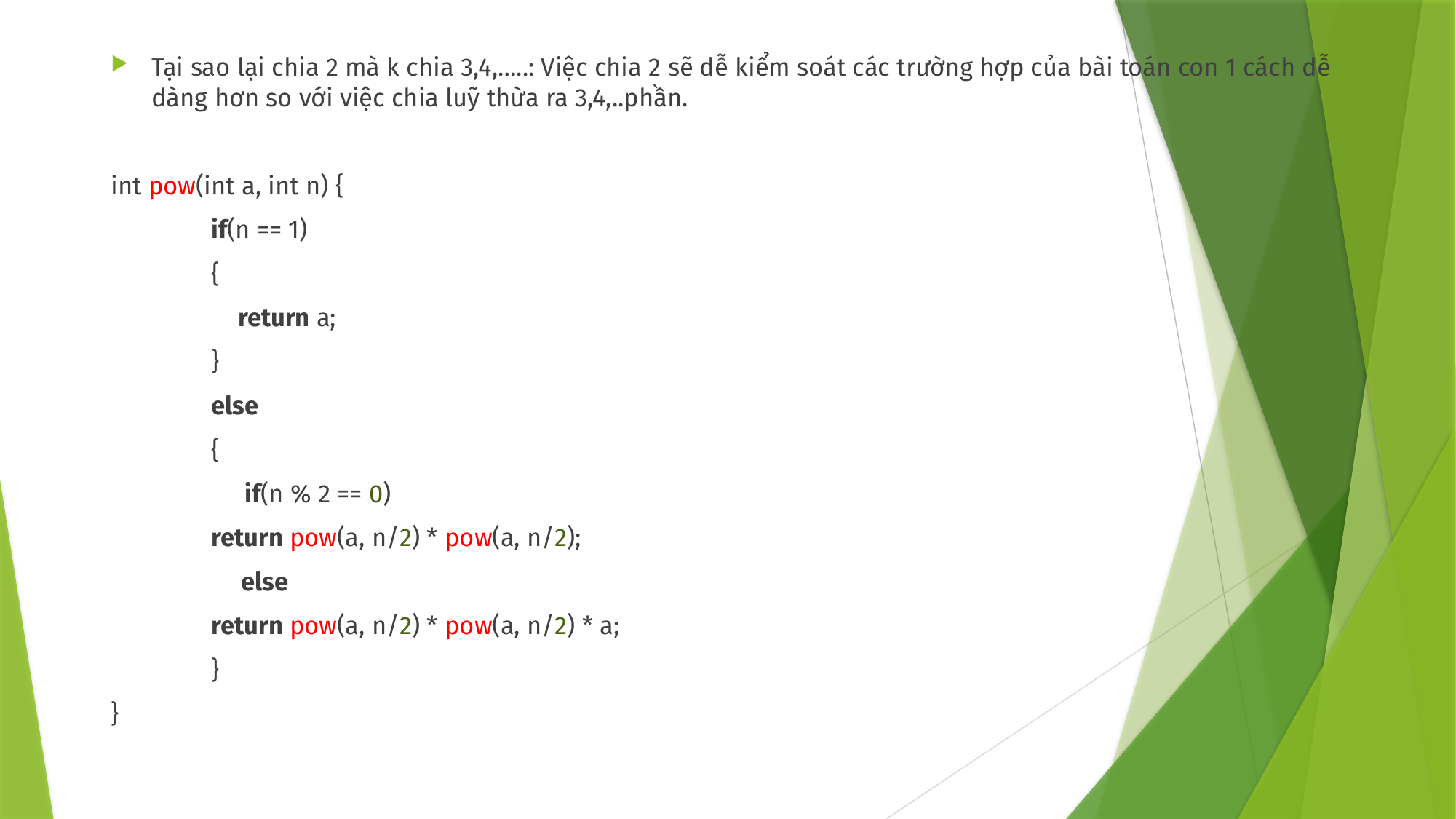

Tại sao lại chia 2 mà k chia 3,4,…..: Việc chia 2 sẽ dễ kiểm soát các trường hợp của bài toán con 1 cách dễ dàng hơn so với việc chia luỹ thừa ra 3,4,..phần.

int pow(int a, int n) {
	if(n == 1)
	{
	    return a;
	}
	else
	{
	     if(n % 2 == 0)
		return pow(a, n/2) * pow(a, n/2);
	     else
		return pow(a, n/2) * pow(a, n/2) * a;
	}
}